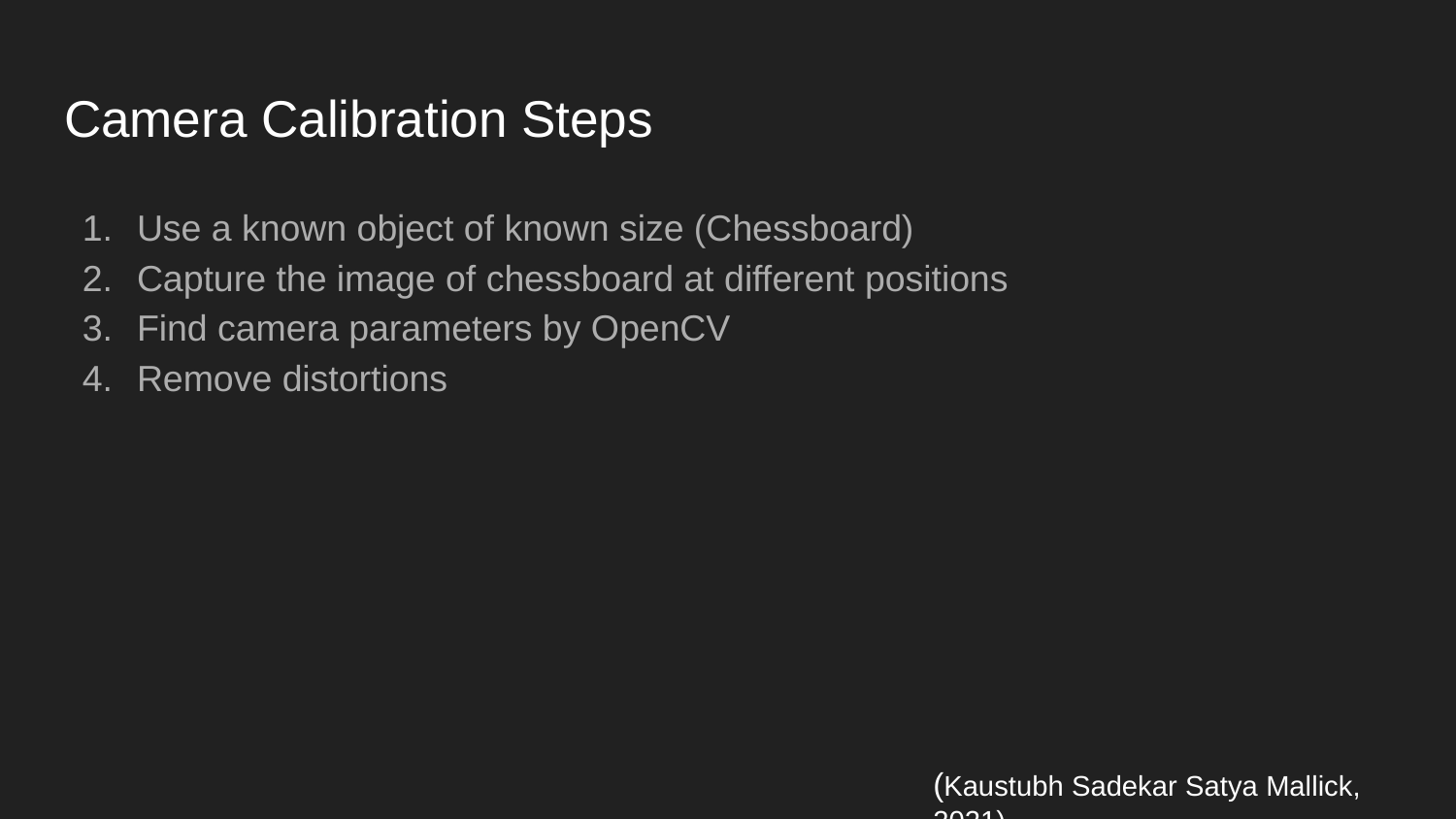

# Camera Calibration Steps
Use a known object of known size (Chessboard)
Capture the image of chessboard at different positions
Find camera parameters by OpenCV
Remove distortions
(Kaustubh Sadekar Satya Mallick, 2021)